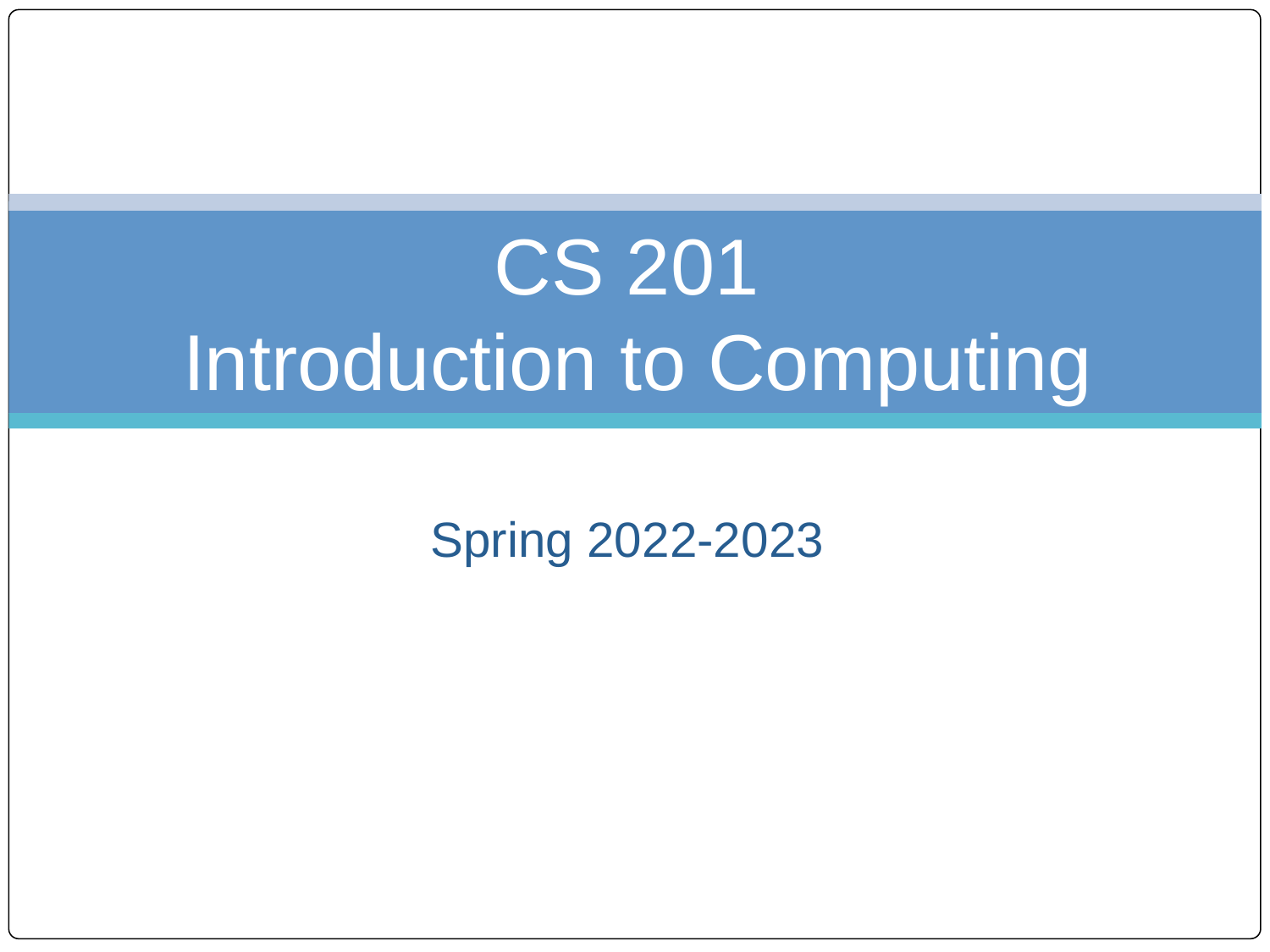

# CS 201 Introduction to Computing

Spring 2022-2023